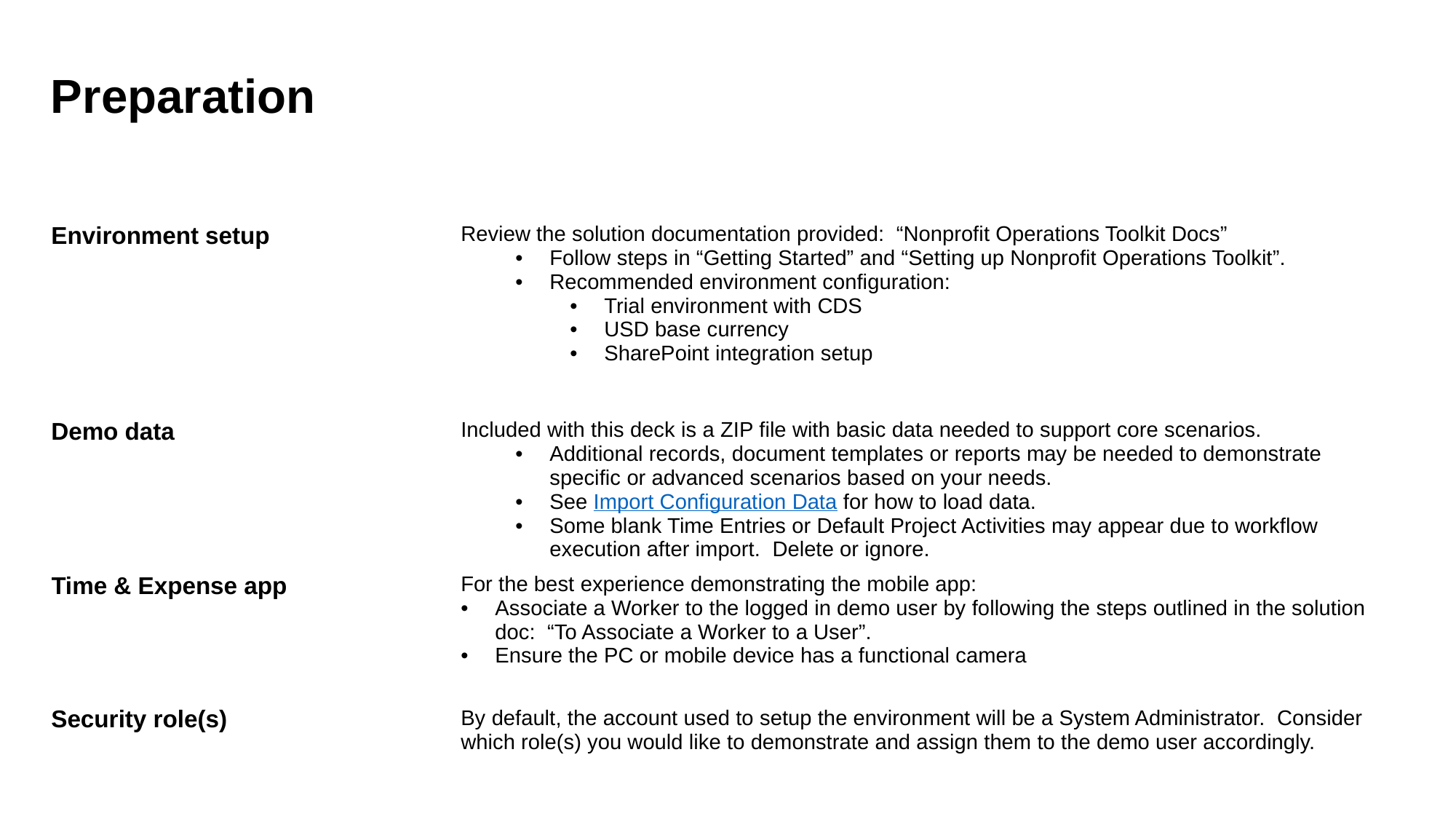

# Preparation
| Environment setup | Review the solution documentation provided: “Nonprofit Operations Toolkit Docs” Follow steps in “Getting Started” and “Setting up Nonprofit Operations Toolkit”. Recommended environment configuration: Trial environment with CDS USD base currency SharePoint integration setup |
| --- | --- |
| Demo data | Included with this deck is a ZIP file with basic data needed to support core scenarios. Additional records, document templates or reports may be needed to demonstrate specific or advanced scenarios based on your needs. See Import Configuration Data for how to load data. Some blank Time Entries or Default Project Activities may appear due to workflow execution after import. Delete or ignore. |
| Time & Expense app | For the best experience demonstrating the mobile app: Associate a Worker to the logged in demo user by following the steps outlined in the solution doc: “To Associate a Worker to a User”. Ensure the PC or mobile device has a functional camera |
| Security role(s) | By default, the account used to setup the environment will be a System Administrator. Consider which role(s) you would like to demonstrate and assign them to the demo user accordingly. |